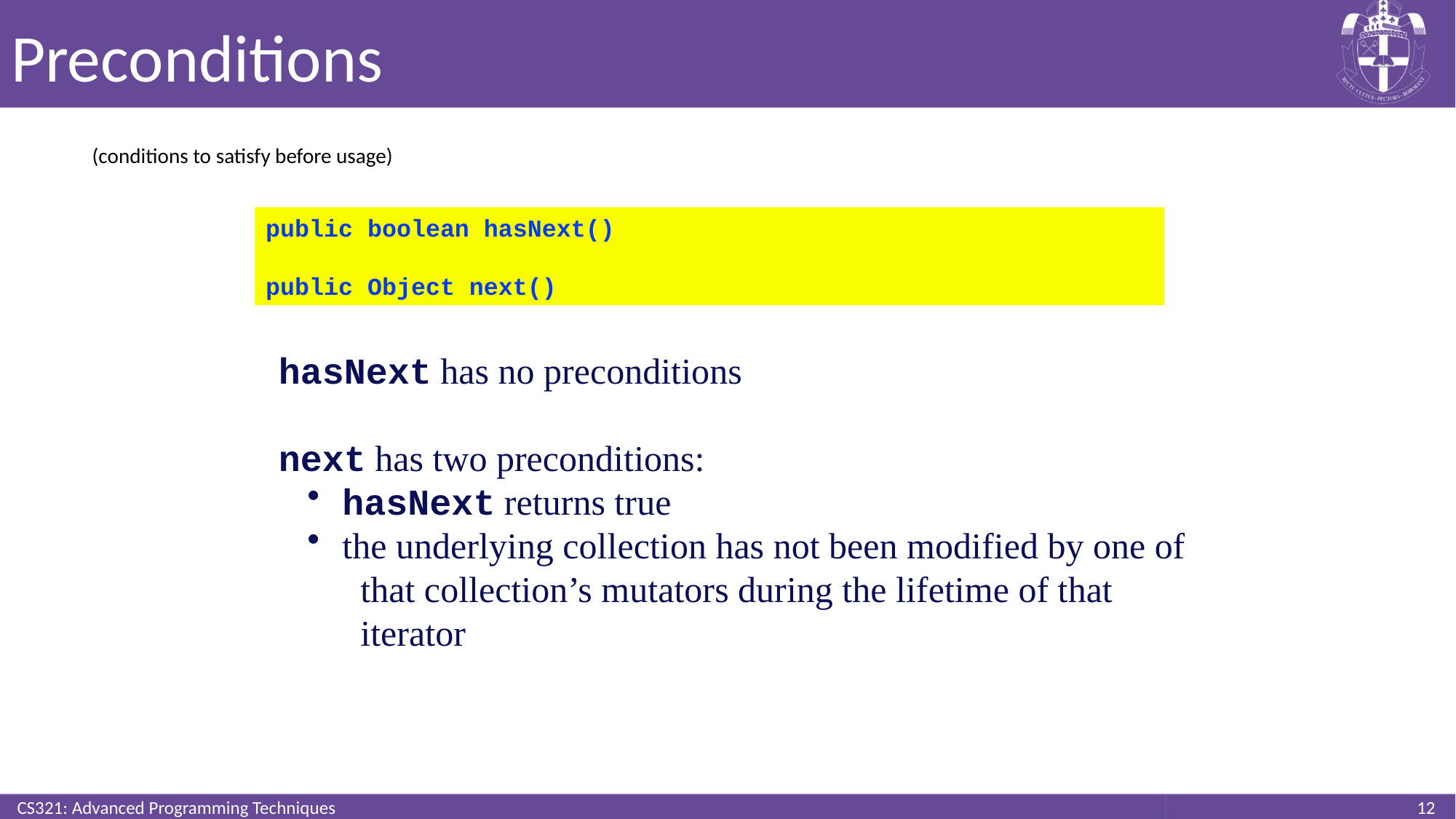

# Preconditions
 (conditions to satisfy before usage)
public boolean hasNext()

public Object next()
hasNext has no preconditions

next has two preconditions:
 hasNext returns true
 the underlying collection has not been modified by one of
   that collection’s mutators during the lifetime of that
   iterator
CS321: Advanced Programming Techniques
12